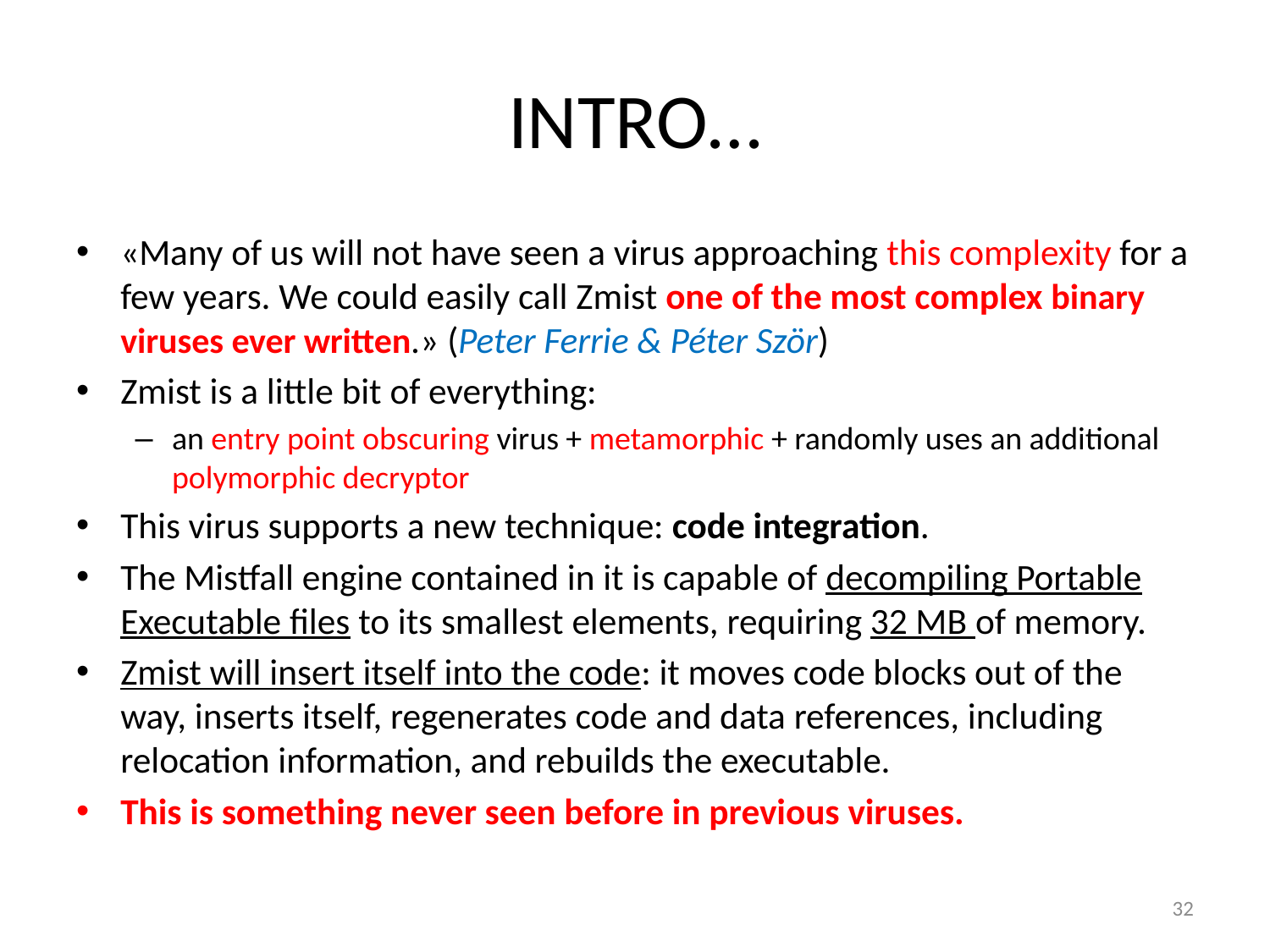

# INTRO…
«Many of us will not have seen a virus approaching this complexity for a few years. We could easily call Zmist one of the most complex binary viruses ever written.» (Peter Ferrie & Péter Ször)
Zmist is a little bit of everything:
an entry point obscuring virus + metamorphic + randomly uses an additional polymorphic decryptor
This virus supports a new technique: code integration.
The Mistfall engine contained in it is capable of decompiling Portable Executable files to its smallest elements, requiring 32 MB of memory.
Zmist will insert itself into the code: it moves code blocks out of the way, inserts itself, regenerates code and data references, including relocation information, and rebuilds the executable.
This is something never seen before in previous viruses.

32